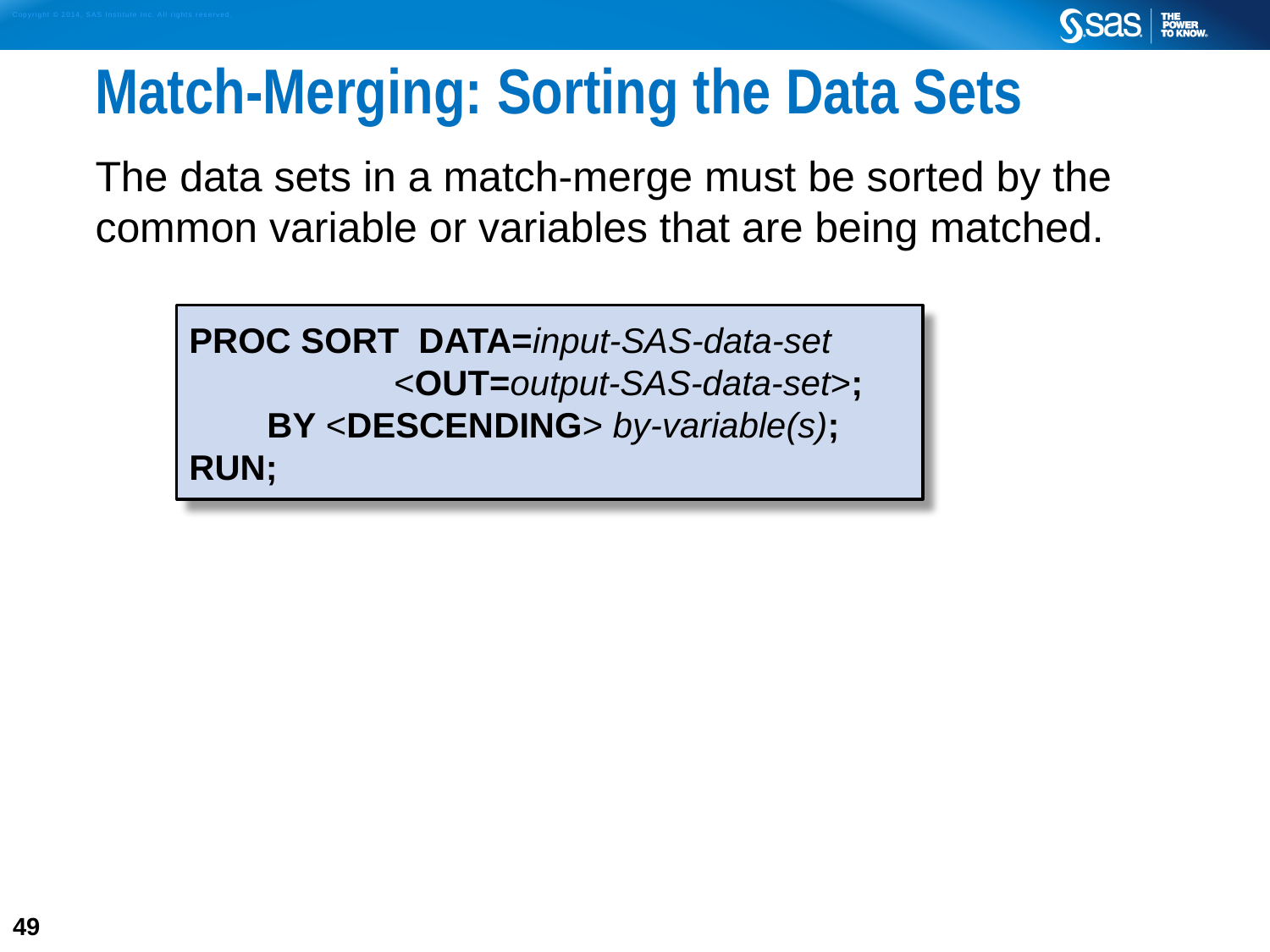

# Match-Merging: Sorting the Data Sets
The data sets in a match-merge must be sorted by the common variable or variables that are being matched.
PROC SORT  DATA=input-SAS-data-set
	        <OUT=output-SAS-data-set>;
        BY <DESCENDING> by-variable(s);
RUN;
49